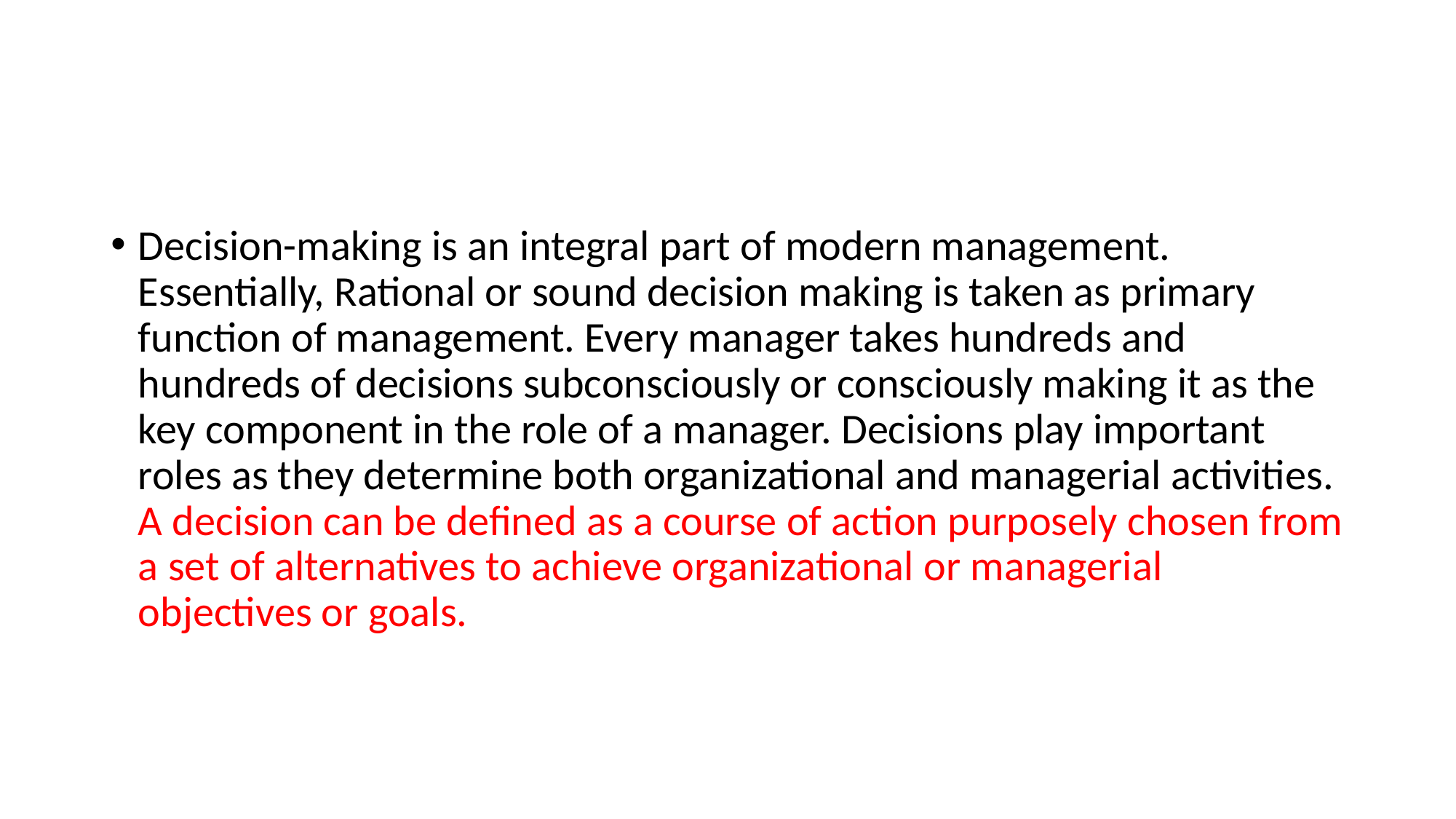

Decision-making is an integral part of modern management. Essentially, Rational or sound decision making is taken as primary function of management. Every manager takes hundreds and hundreds of decisions subconsciously or consciously making it as the key component in the role of a manager. Decisions play important roles as they determine both organizational and managerial activities. A decision can be defined as a course of action purposely chosen from a set of alternatives to achieve organizational or managerial objectives or goals.